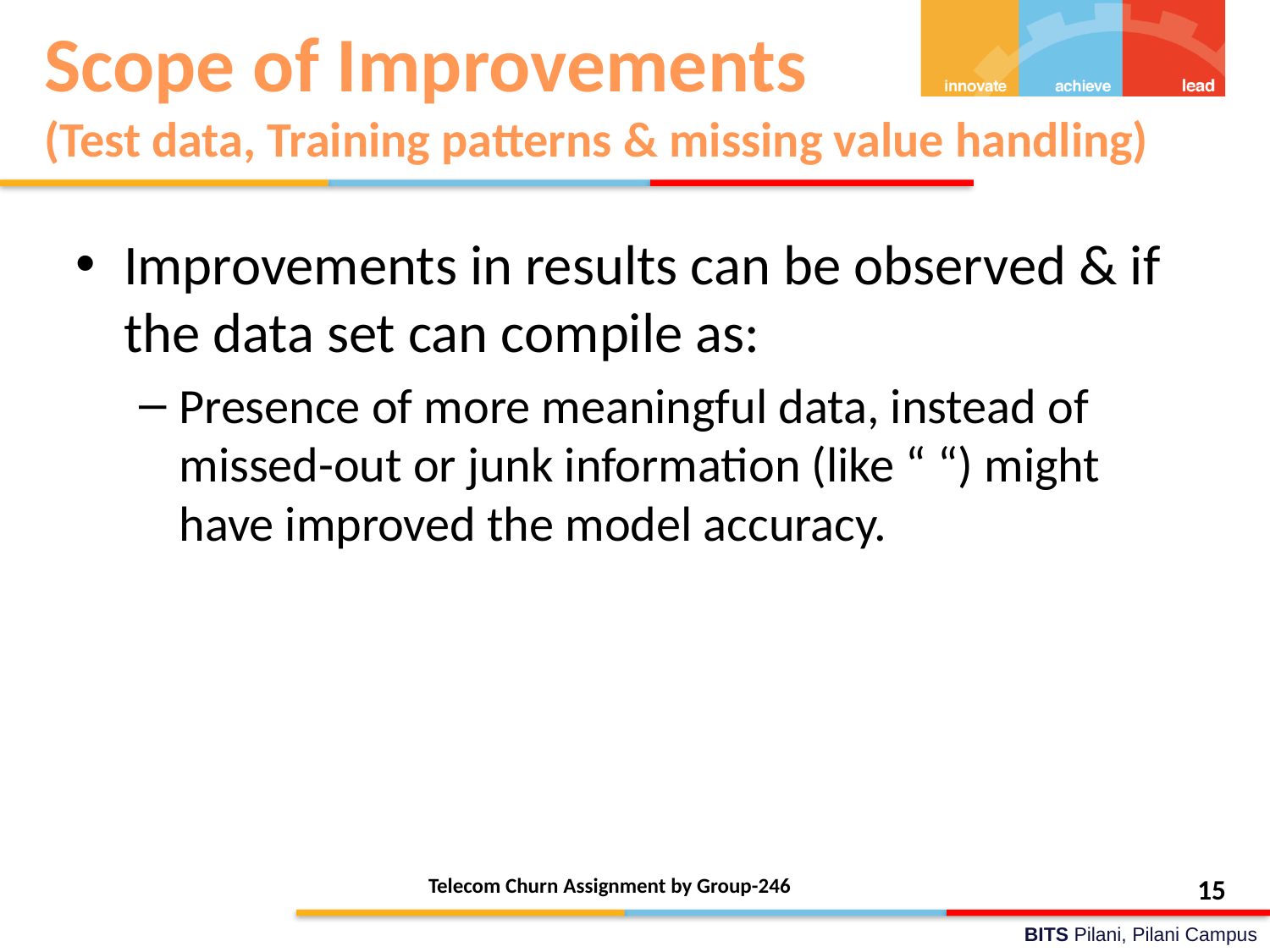

Scope of Improvements
(Test data, Training patterns & missing value handling)
Improvements in results can be observed & if the data set can compile as:
Presence of more meaningful data, instead of missed-out or junk information (like “ “) might have improved the model accuracy.

Telecom Churn Assignment by Group-246
15